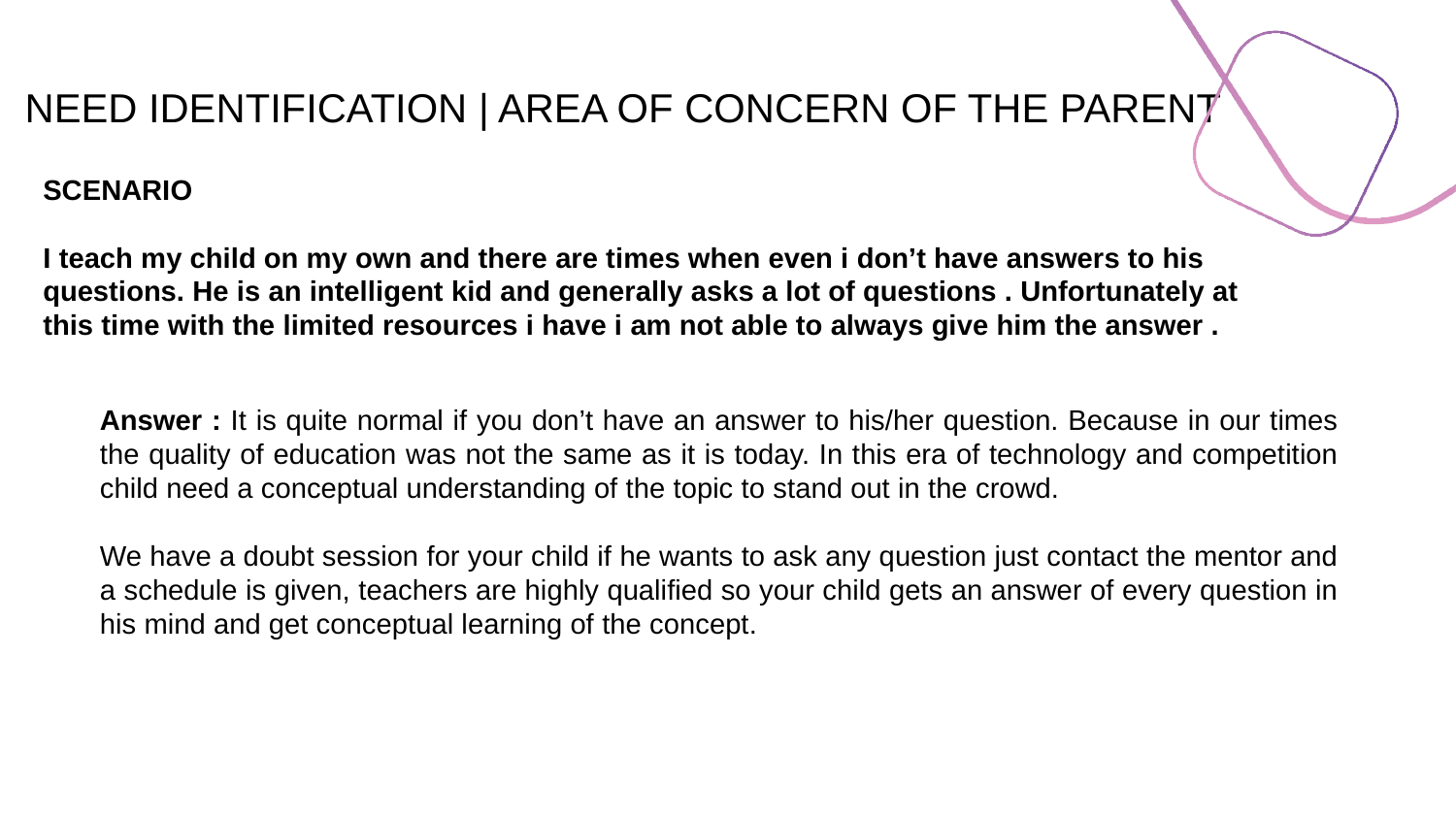

# NEED IDENTIFICATION | AREA OF CONCERN OF THE PARENT
SCENARIO

I teach my child on my own and there are times when even i don’t have answers to his questions. He is an intelligent kid and generally asks a lot of questions . Unfortunately at this time with the limited resources i have i am not able to always give him the answer .

Answer : It is quite normal if you don’t have an answer to his/her question. Because in our times the quality of education was not the same as it is today. In this era of technology and competition child need a conceptual understanding of the topic to stand out in the crowd.

We have a doubt session for your child if he wants to ask any question just contact the mentor and a schedule is given, teachers are highly qualified so your child gets an answer of every question in his mind and get conceptual learning of the concept.